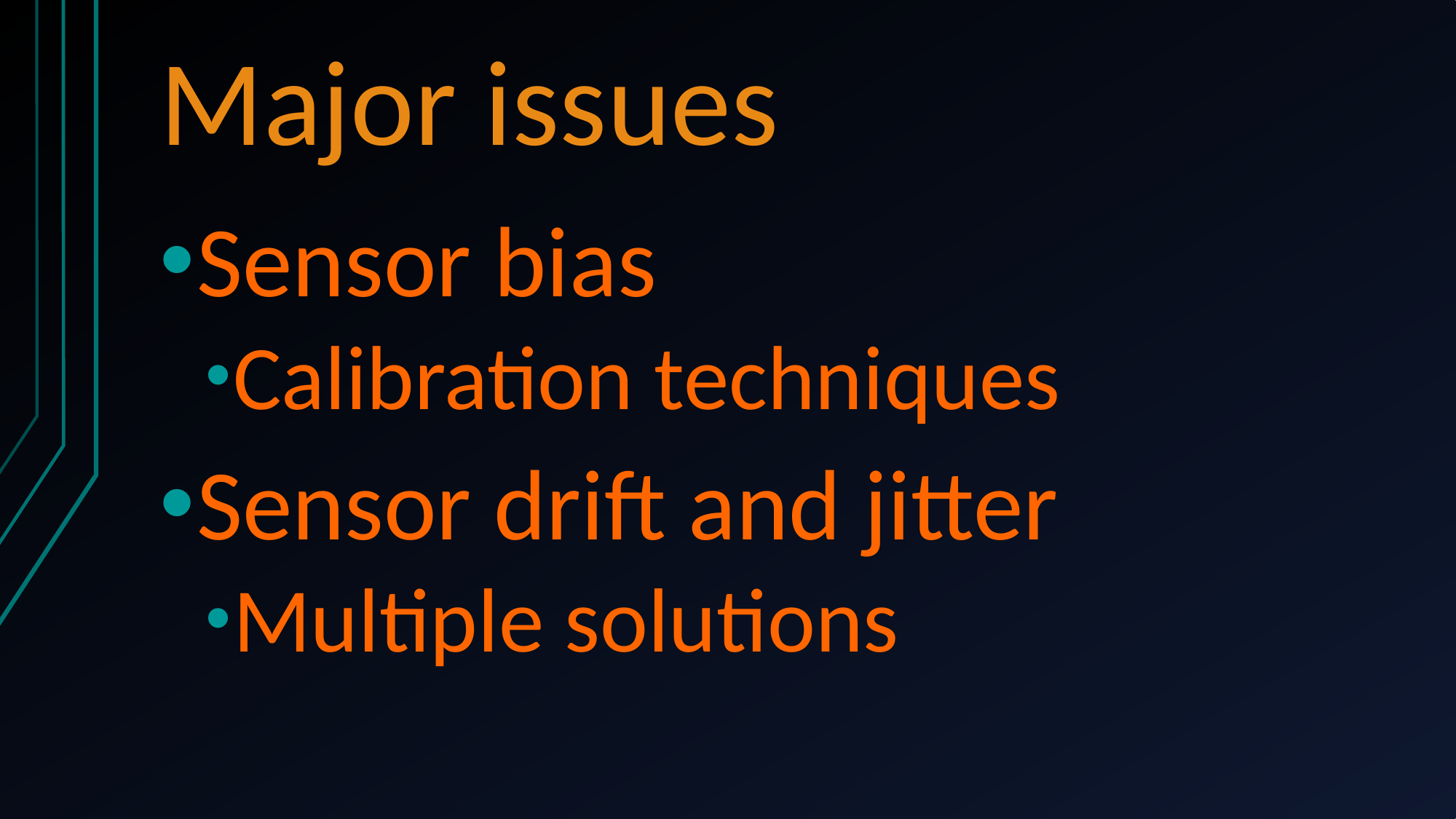

# Major issues
Sensor bias
Calibration techniques
Sensor drift and jitter
Multiple solutions